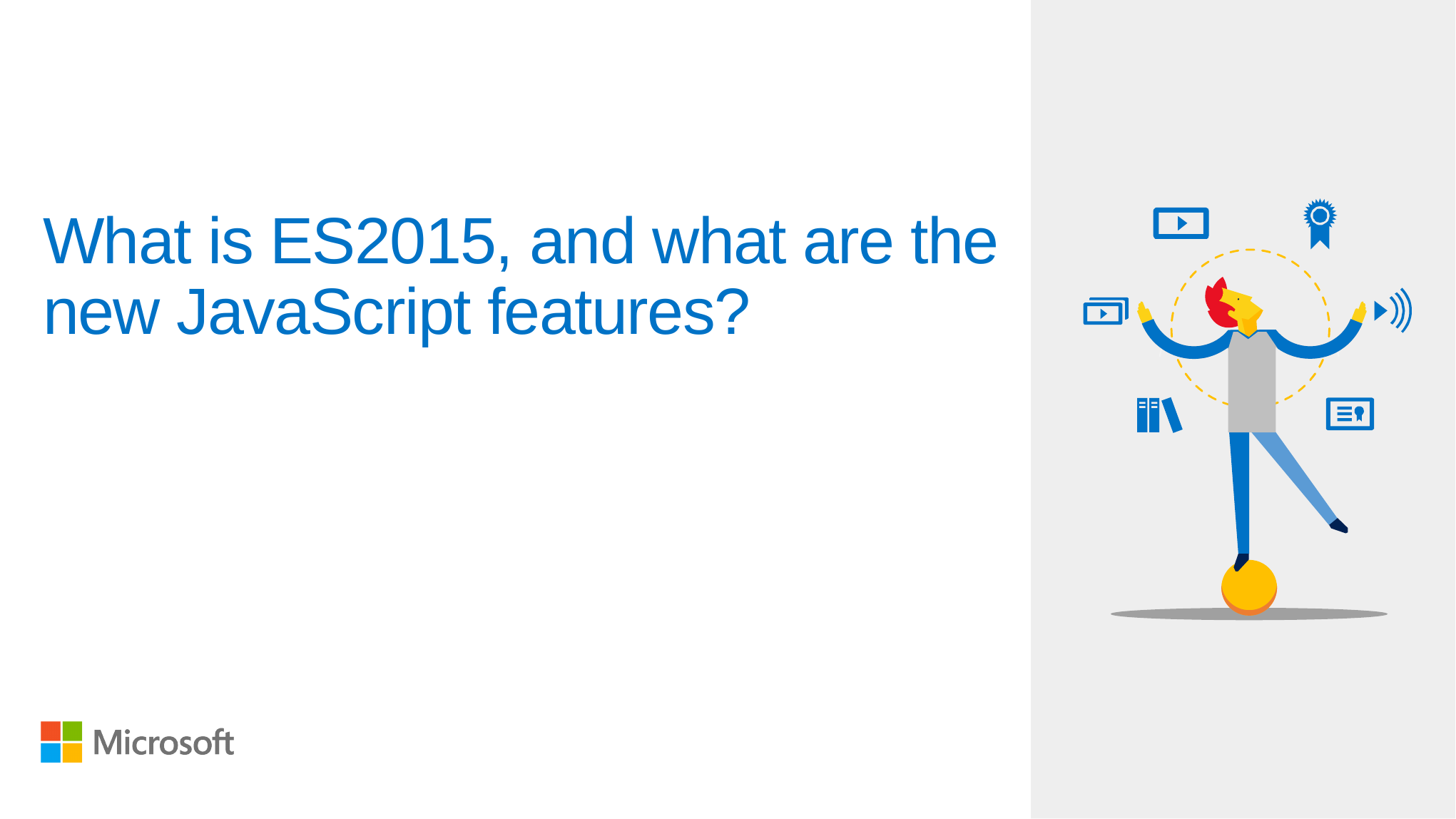

# What is ES2015, and what are the new JavaScript features?